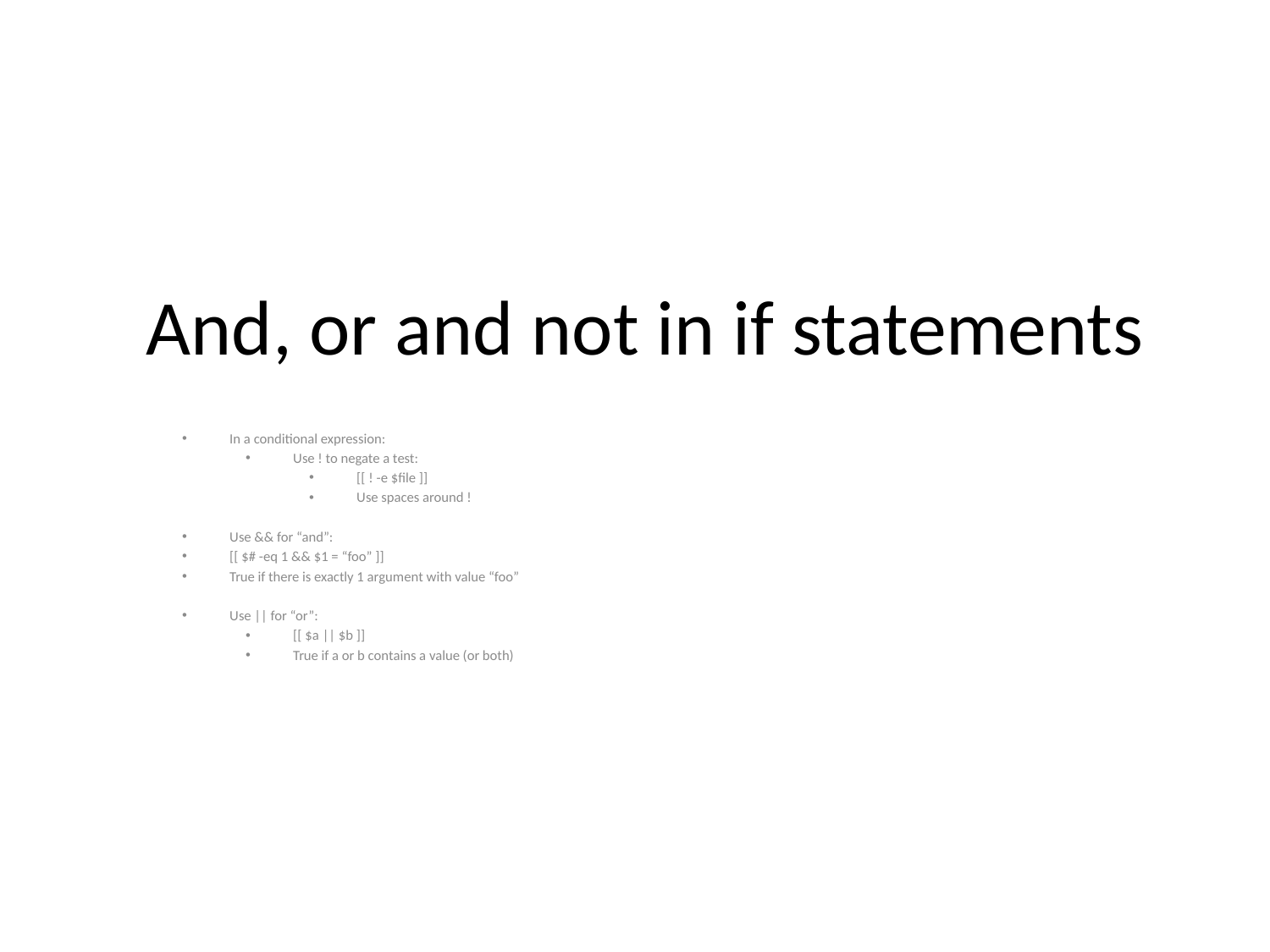

# And, or and not in if statements
In a conditional expression:
Use ! to negate a test:
[[ ! -e $file ]]
Use spaces around !

Use && for “and”:
[[ $# -eq 1 && $1 = “foo” ]]
True if there is exactly 1 argument with value “foo”

Use || for “or”:
[[ $a || $b ]]
True if a or b contains a value (or both)